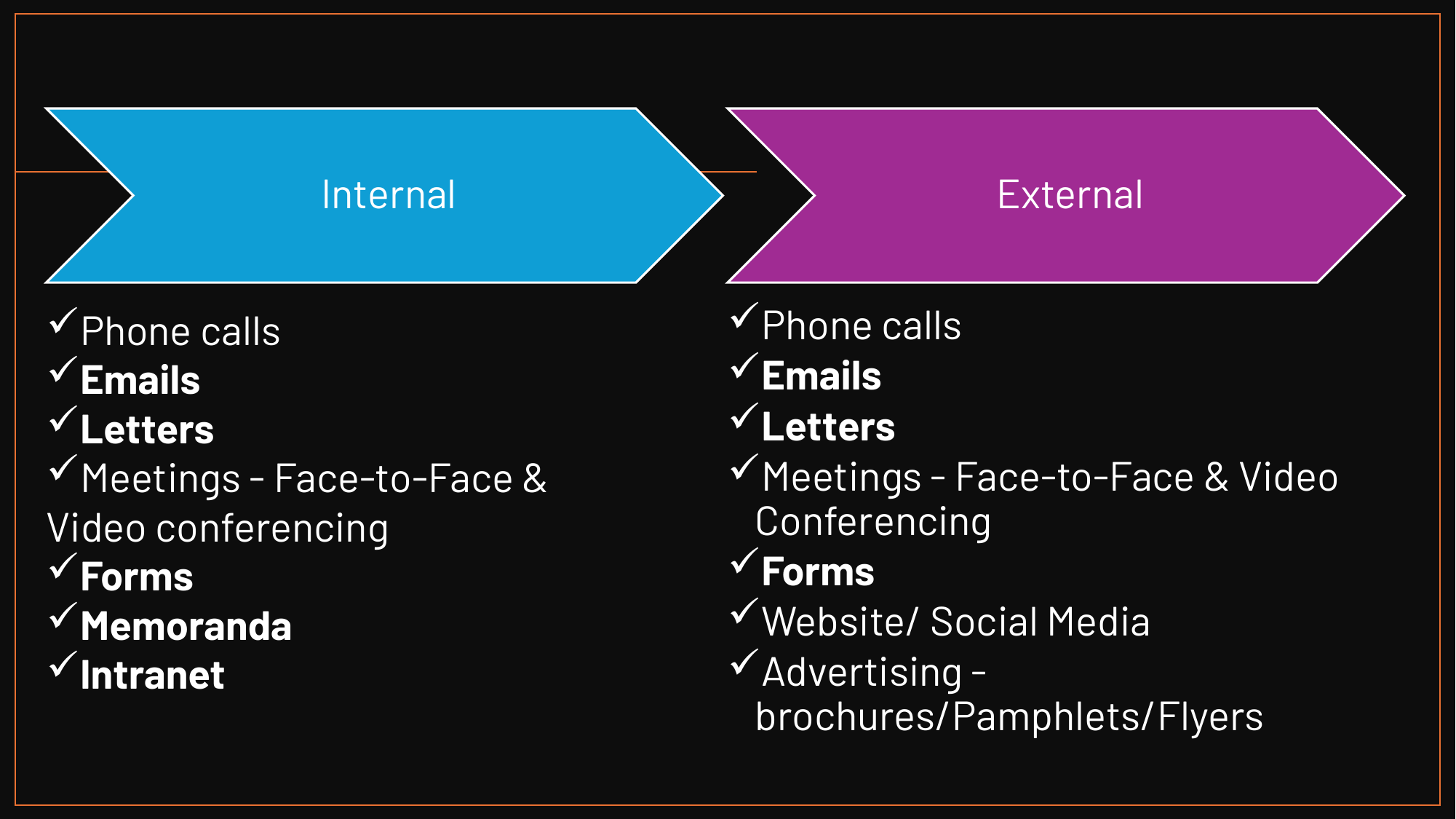

Internal
Phone calls
Emails
Letters
Meetings - Face-to-Face & Video conferencing
Forms
Memoranda
Intranet
External
Phone calls
Emails
Letters
Meetings - Face-to-Face & Video Conferencing
Forms
Website/ Social Media
Advertising - brochures/Pamphlets/Flyers